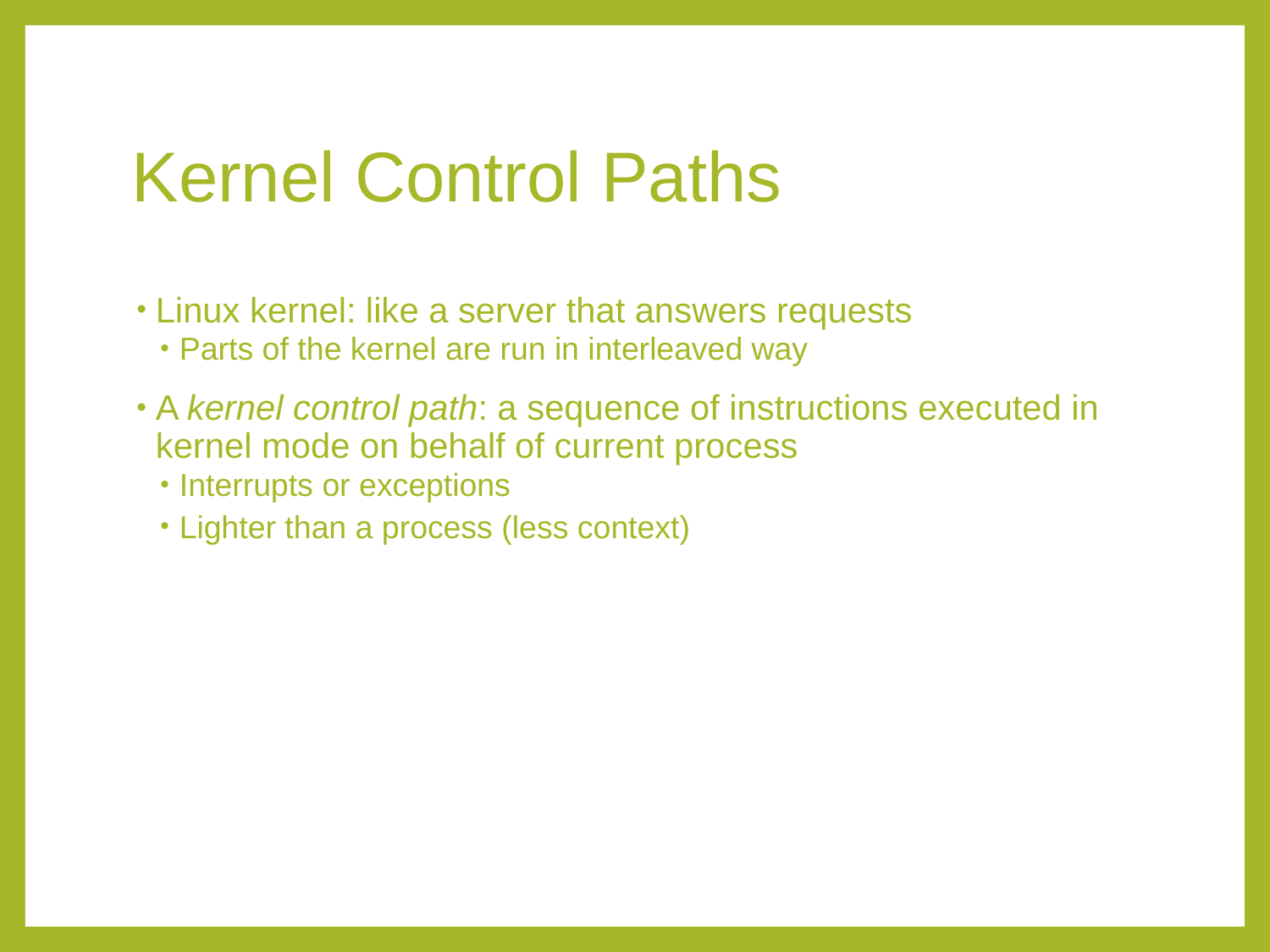

# Kernel Control Paths
Linux kernel: like a server that answers requests
Parts of the kernel are run in interleaved way
A kernel control path: a sequence of instructions executed in kernel mode on behalf of current process
Interrupts or exceptions
Lighter than a process (less context)